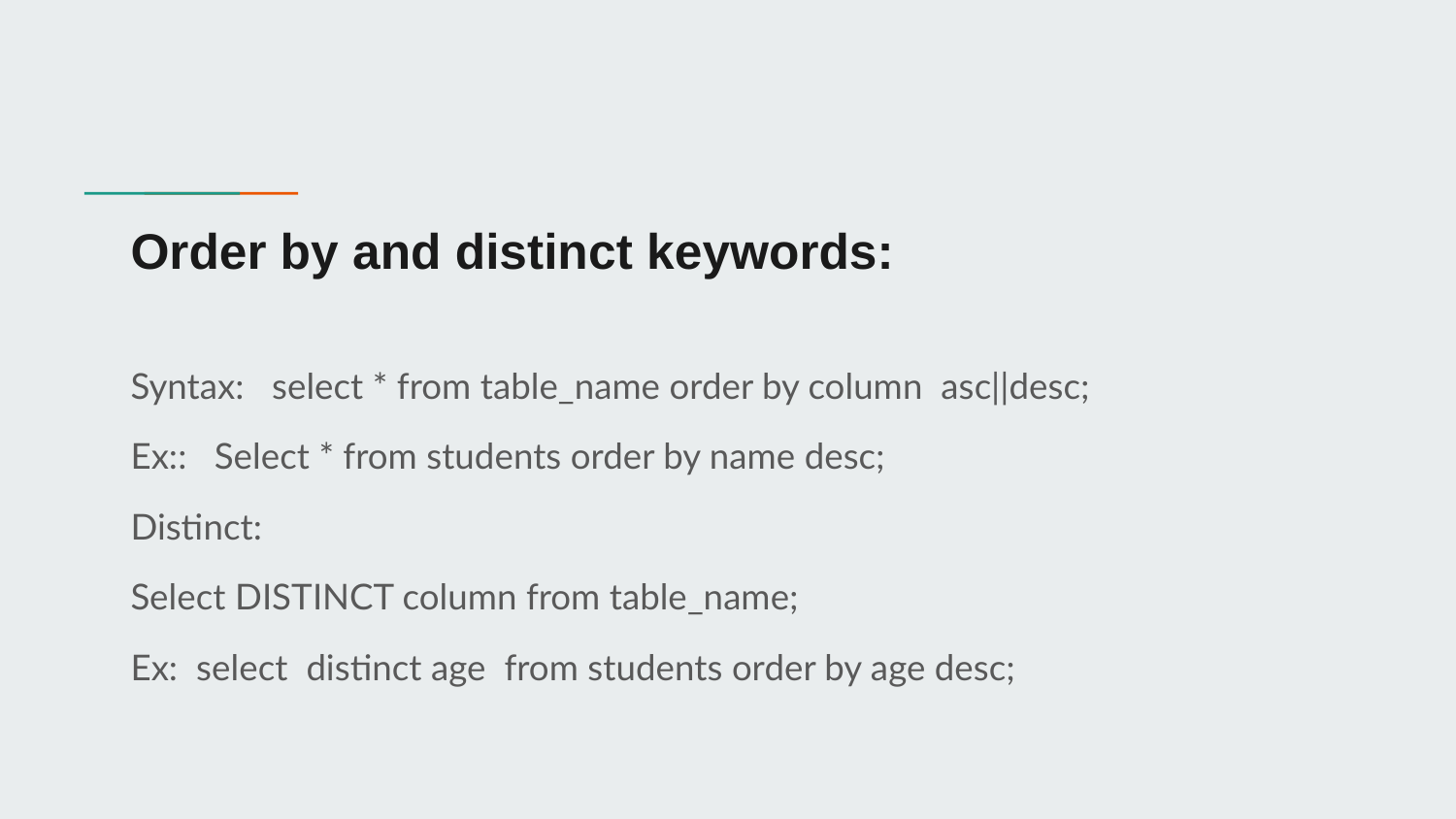

# Order by and distinct keywords:

Syntax:   select * from table_name order by column  asc||desc;
Ex::   Select * from students order by name desc;
Distinct:
Select DISTINCT column from table_name;
Ex:  select  distinct age  from students order by age desc;